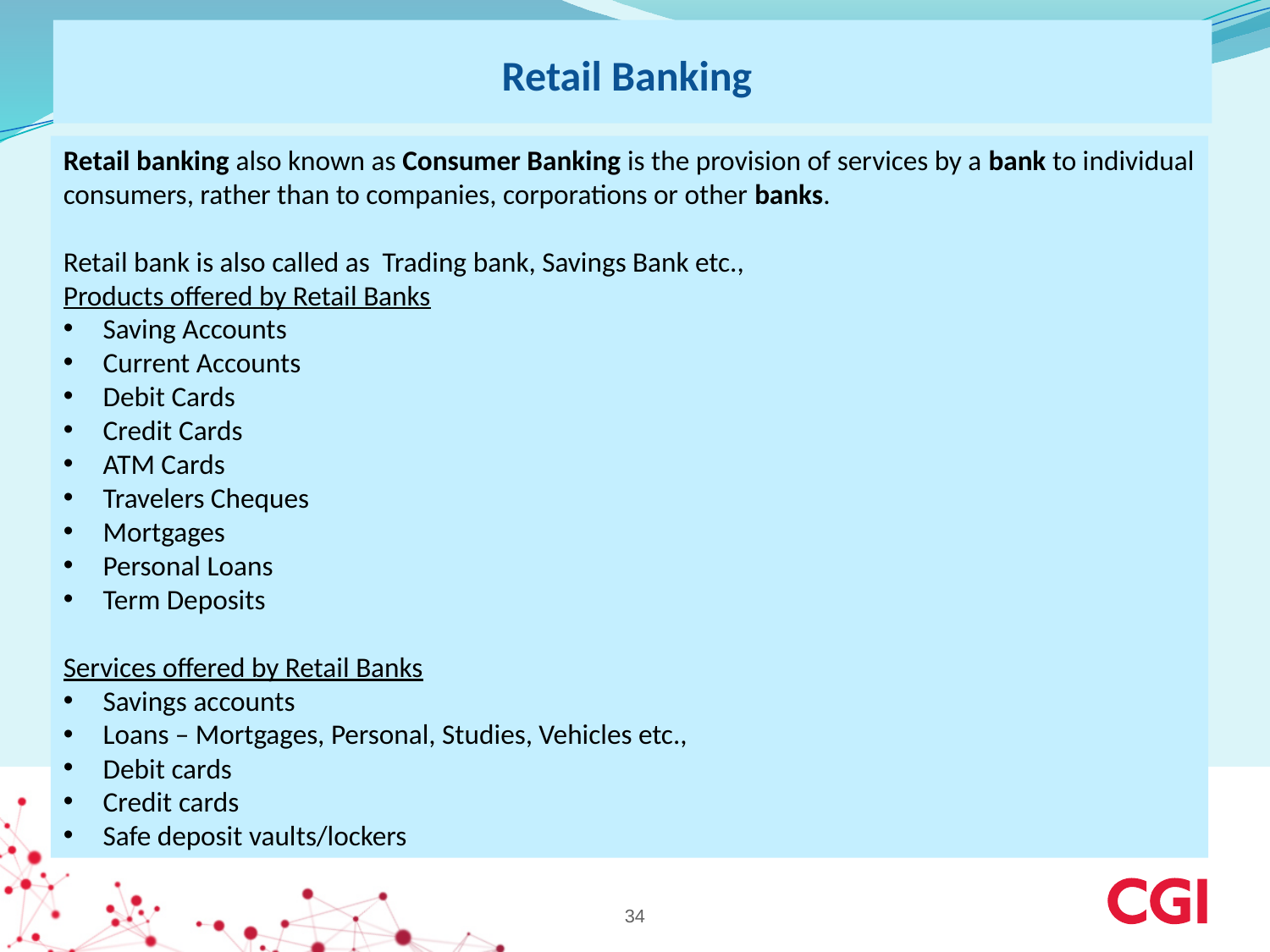

# Retail Banking
Retail banking also known as Consumer Banking is the provision of services by a bank to individual consumers, rather than to companies, corporations or other banks.

Retail bank is also called as  Trading bank, Savings Bank etc.,
Products offered by Retail Banks
Saving Accounts
Current Accounts
Debit Cards
Credit Cards
ATM Cards
Travelers Cheques
Mortgages
Personal Loans
Term Deposits

Services offered by Retail Banks
Savings accounts
Loans – Mortgages, Personal, Studies, Vehicles etc.,
Debit cards
Credit cards
Safe deposit vaults/lockers
34